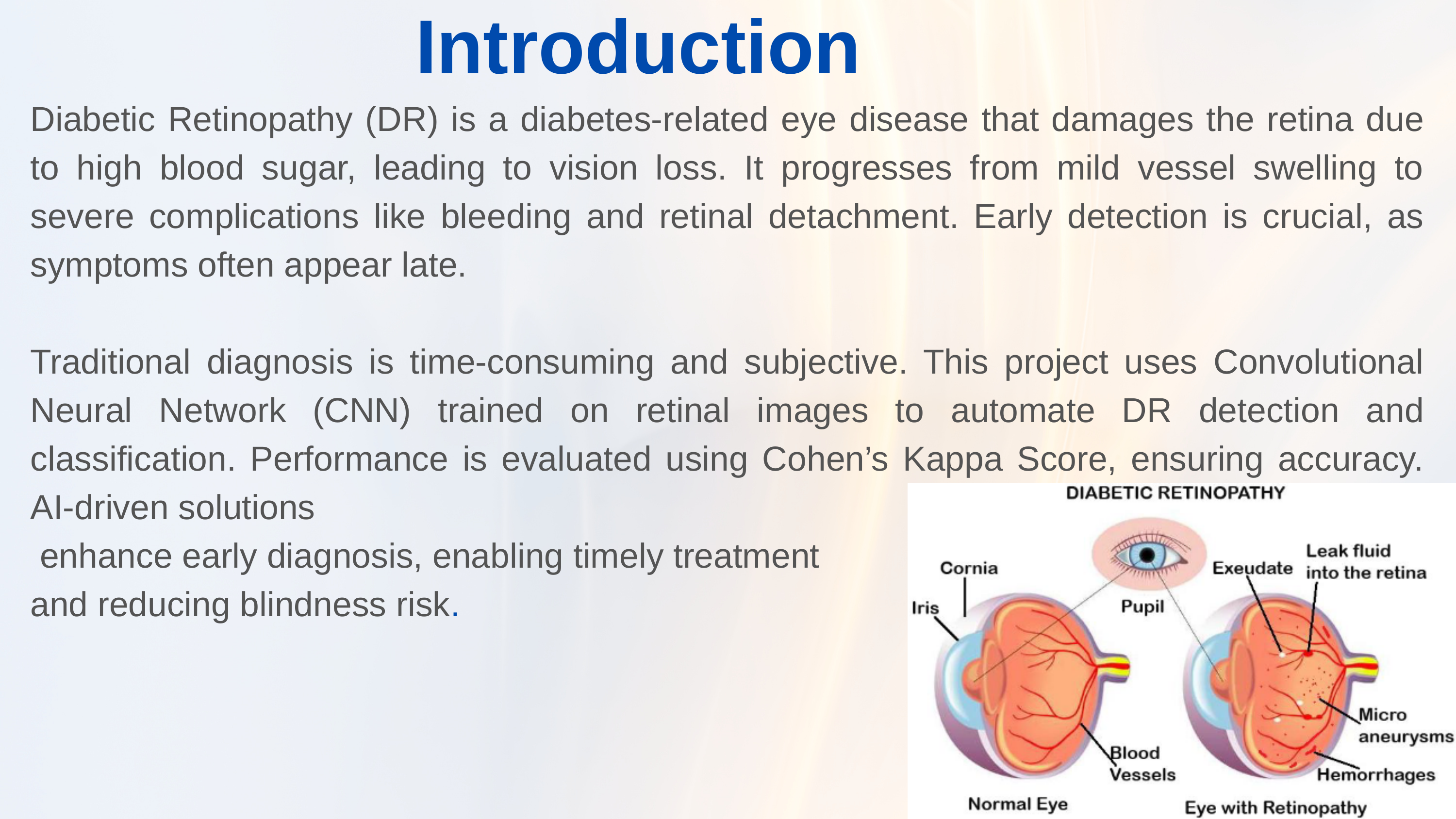

Introduction

Diabetic Retinopathy (DR) is a diabetes-related eye disease that damages the retina due to high blood sugar, leading to vision loss. It progresses from mild vessel swelling to severe complications like bleeding and retinal detachment. Early detection is crucial, as symptoms often appear late.

Traditional diagnosis is time-consuming and subjective. This project uses Convolutional Neural Network (CNN) trained on retinal images to automate DR detection and classification. Performance is evaluated using Cohen’s Kappa Score, ensuring accuracy. AI-driven solutions
 enhance early diagnosis, enabling timely treatment
and reducing blindness risk.